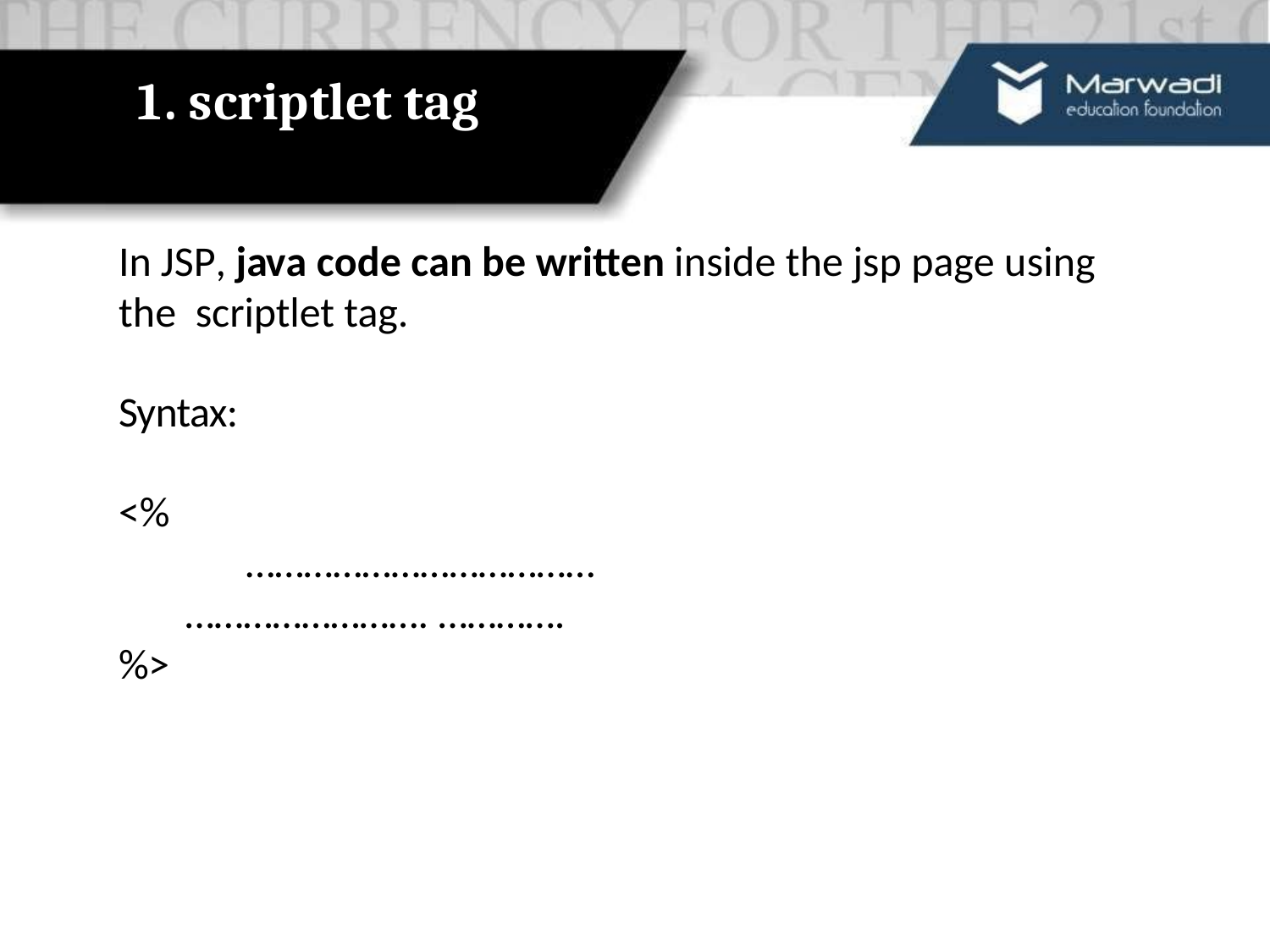

# 1. scriptlet tag
In JSP, java code can be written inside the jsp page using the  scriptlet tag.

Syntax:

<%
………………………………
……………………. ………….
%>